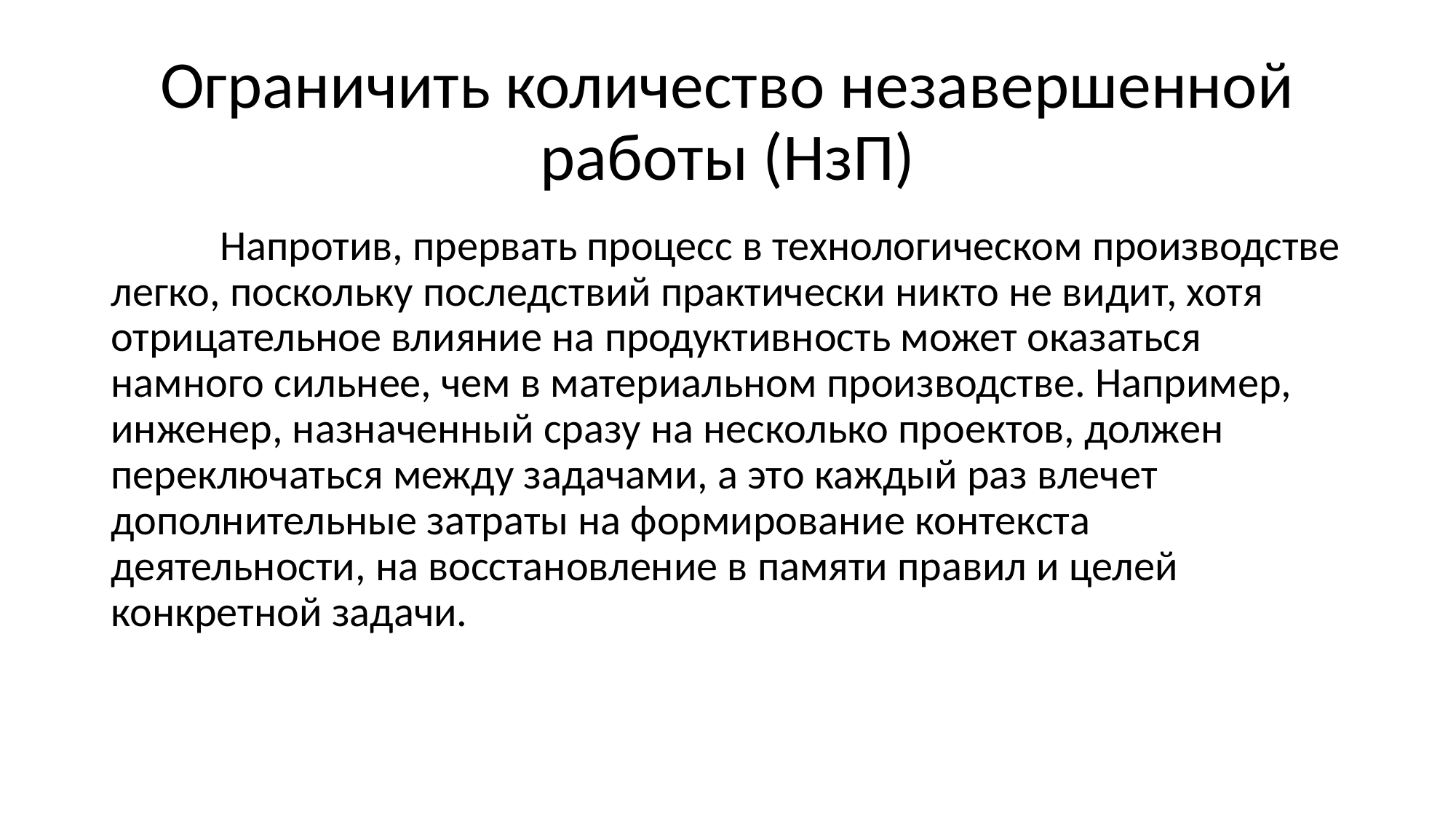

# Ограничить количество незавершенной работы (НзП)
	Напротив, прервать процесс в технологическом производстве легко, поскольку последствий практически никто не видит, хотя отрицательное влияние на продуктивность может оказаться намного сильнее, чем в материальном производстве. Например, инженер, назначенный сразу на несколько проектов, должен переключаться между задачами, а это каждый раз влечет дополнительные затраты на формирование контекста деятельности, на восстановление в памяти правил и целей конкретной задачи.